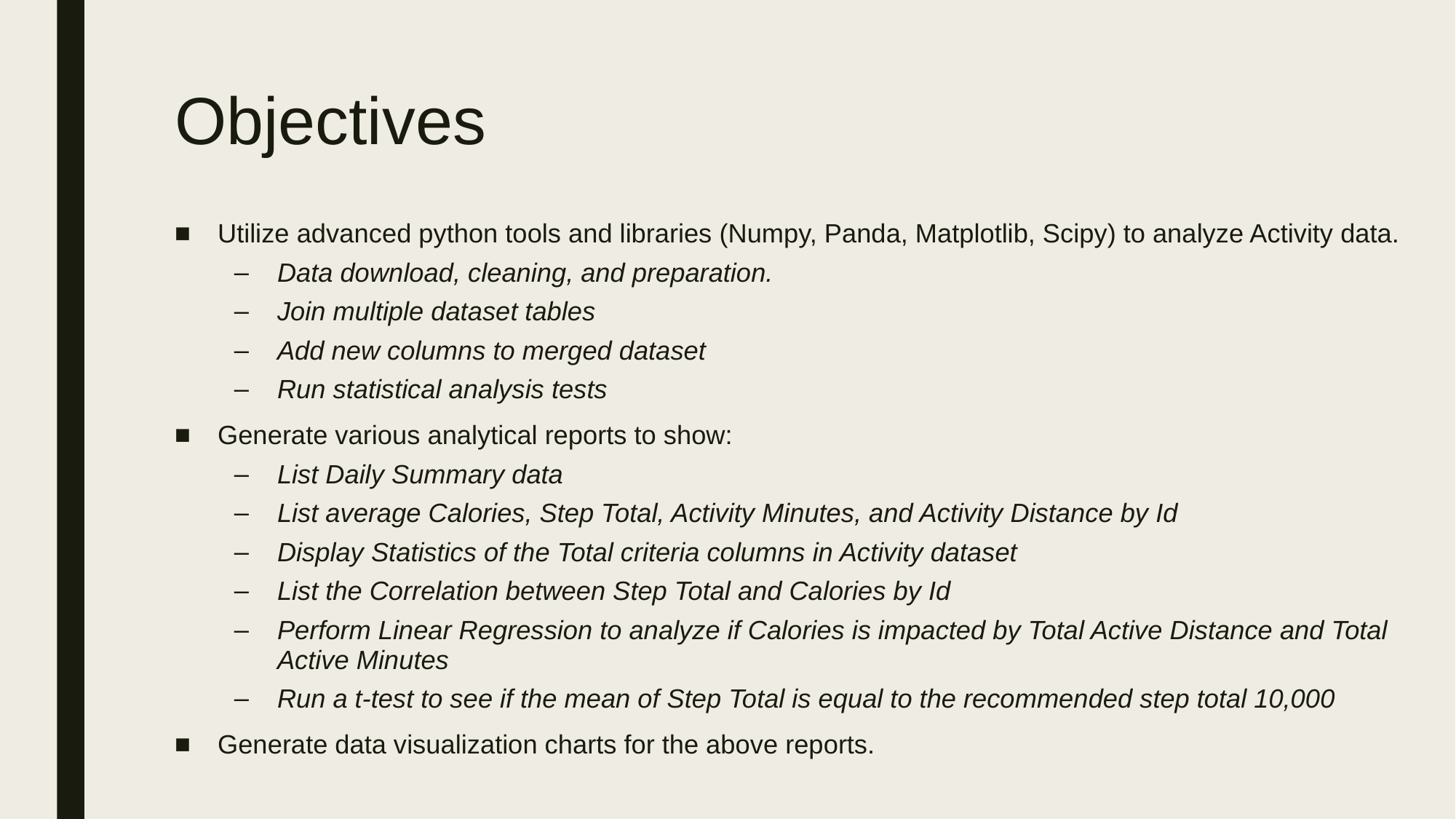

# Objectives
Utilize advanced python tools and libraries (Numpy, Panda, Matplotlib, Scipy) to analyze Activity data.
Data download, cleaning, and preparation.
Join multiple dataset tables
Add new columns to merged dataset
Run statistical analysis tests
Generate various analytical reports to show:
List Daily Summary data
List average Calories, Step Total, Activity Minutes, and Activity Distance by Id
Display Statistics of the Total criteria columns in Activity dataset
List the Correlation between Step Total and Calories by Id
Perform Linear Regression to analyze if Calories is impacted by Total Active Distance and Total Active Minutes
Run a t-test to see if the mean of Step Total is equal to the recommended step total 10,000
Generate data visualization charts for the above reports.